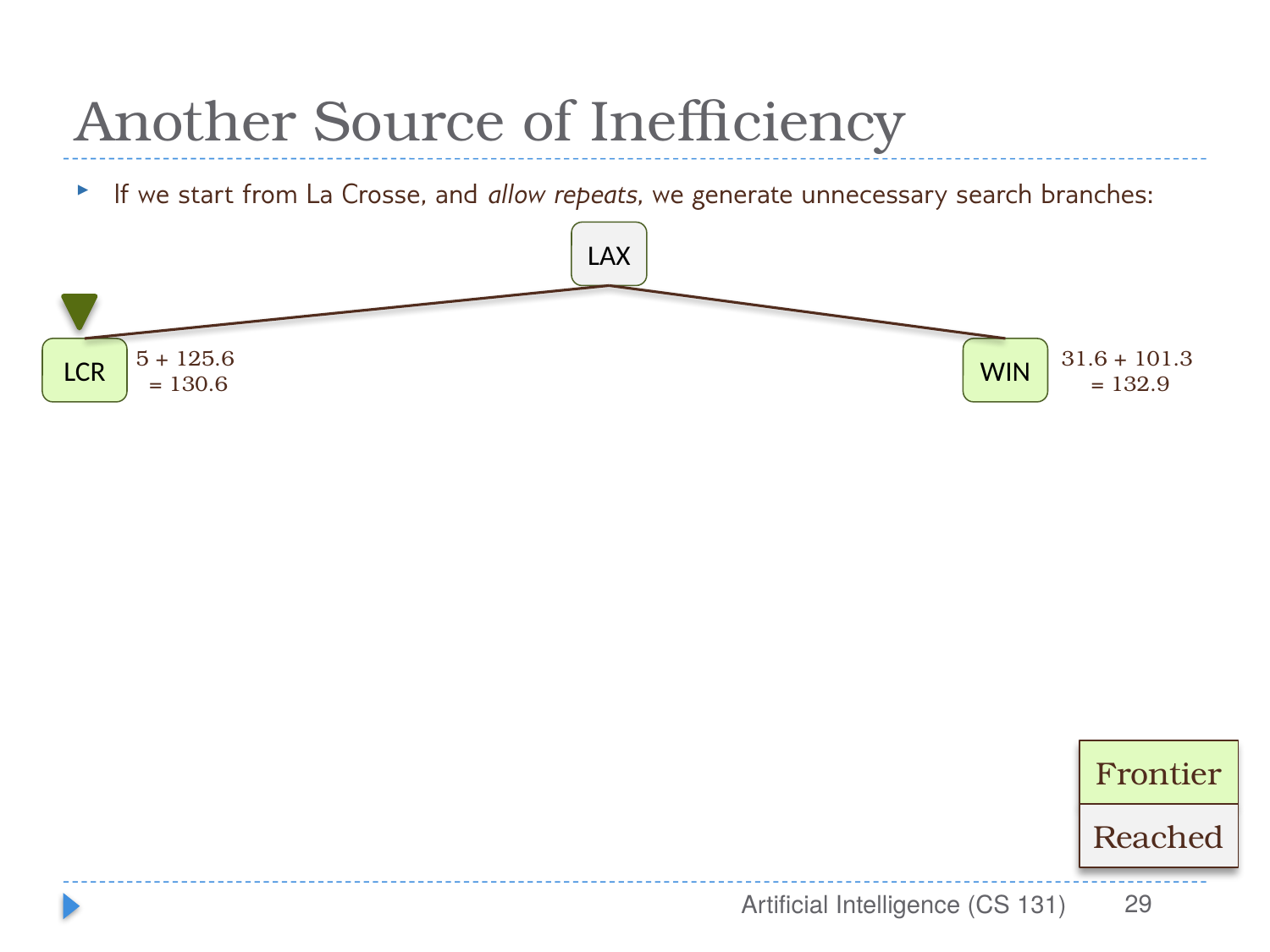

# Another Source of Inefficiency
If we start from La Crosse, and allow repeats, we generate unnecessary search branches:
LAX

LCR
5 + 125.6
 = 130.6
WIN
31.6 + 101.3
 = 132.9
Frontier
Reached
29
Artificial Intelligence (CS 131)